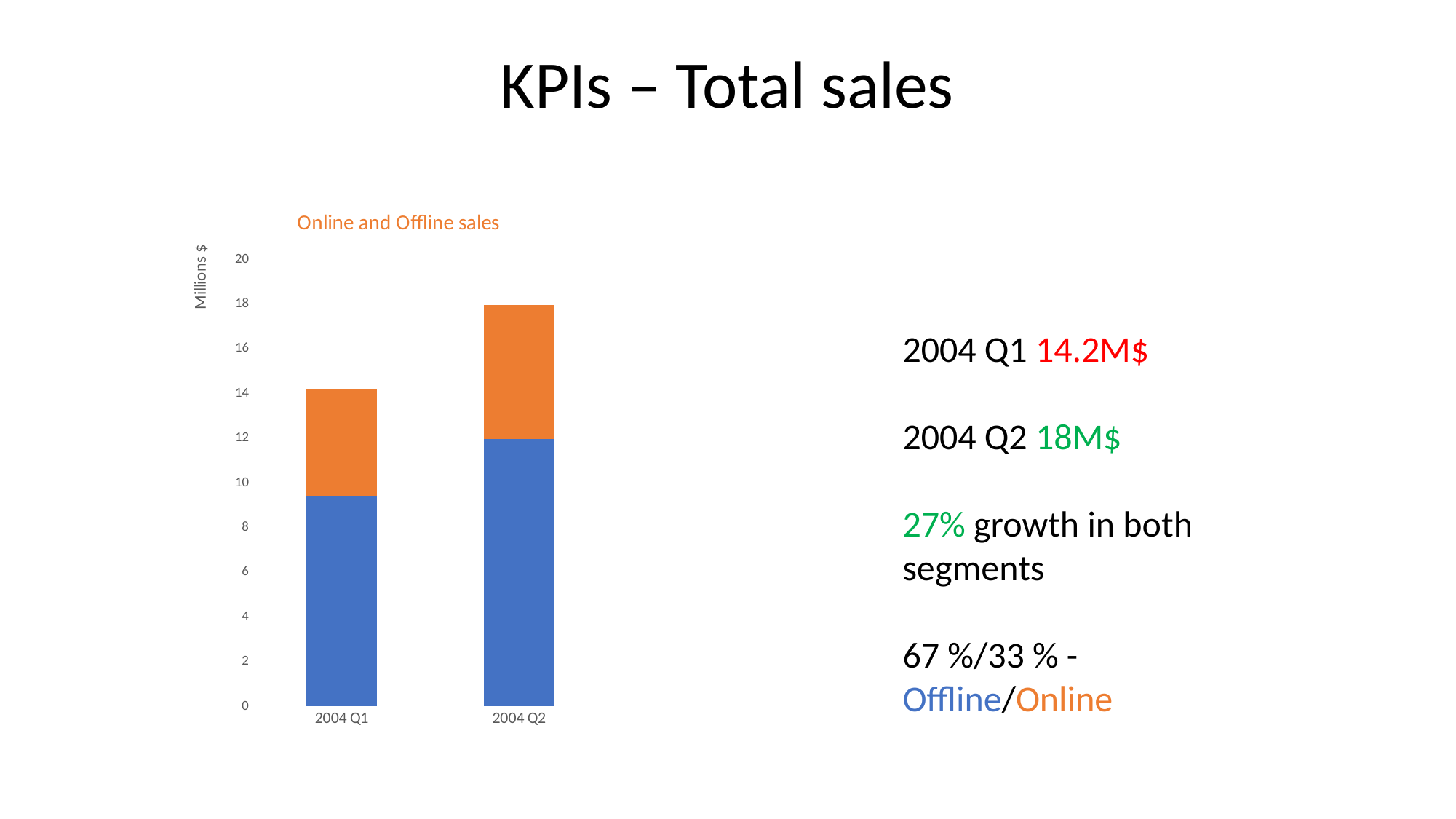

# KPIs – Total sales

### Chart: Online and Offline sales

| Category | Offline | Online |
|---|---|---|
| 2004 Q1 | 9.4375713021 | 4.73341124340003 |
| 2004 Q2 | 11.962496585600004 | 6.007254363100013 |
2004 Q1 14.2M$

2004 Q2 18M$

27% growth in both segments

67 %/33 % - Offline/Online